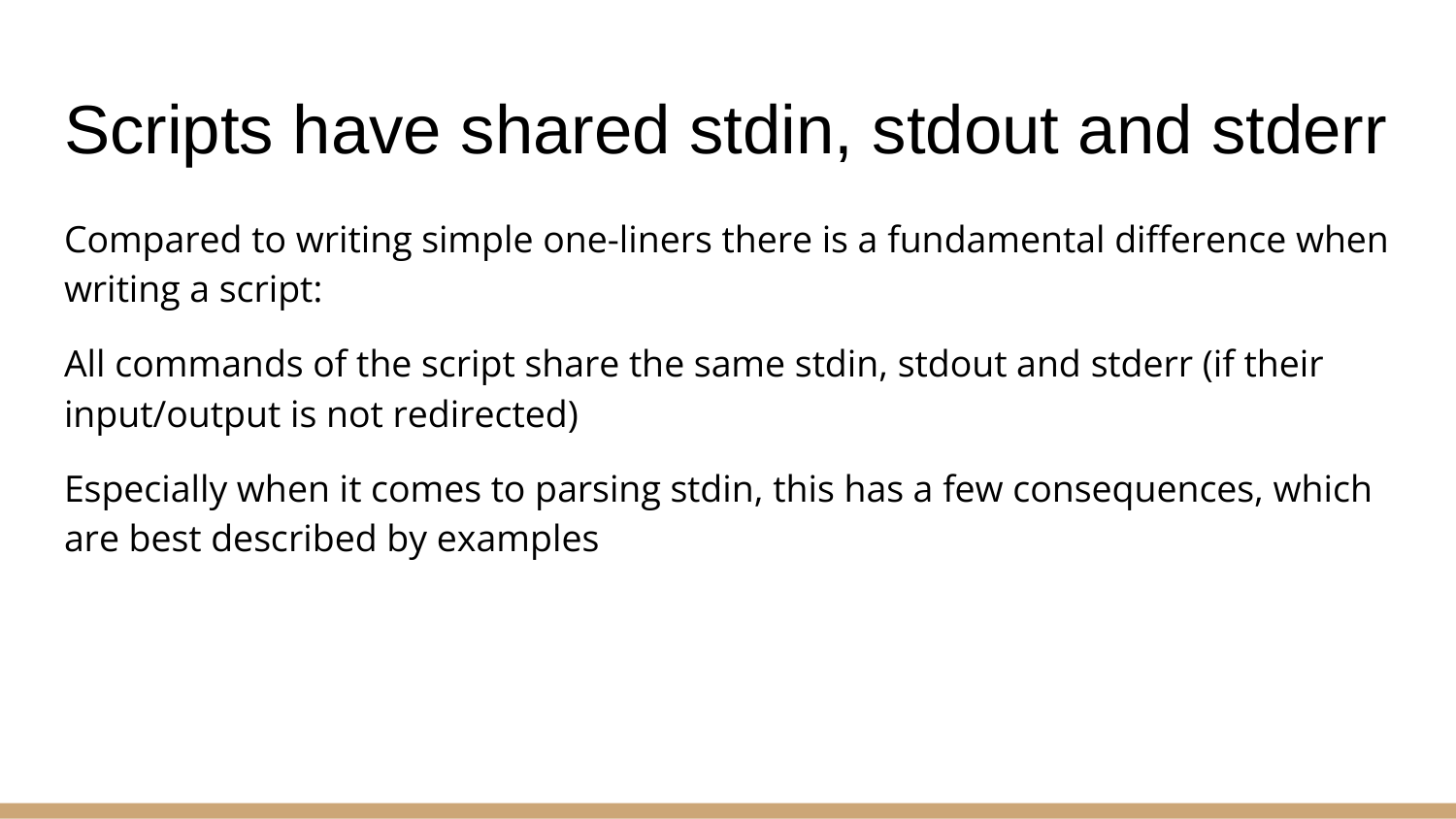

# Scripts have shared stdin, stdout and stderr
Compared to writing simple one-liners there is a fundamental difference when writing a script:
All commands of the script share the same stdin, stdout and stderr (if their input/output is not redirected)
Especially when it comes to parsing stdin, this has a few consequences, which are best described by examples